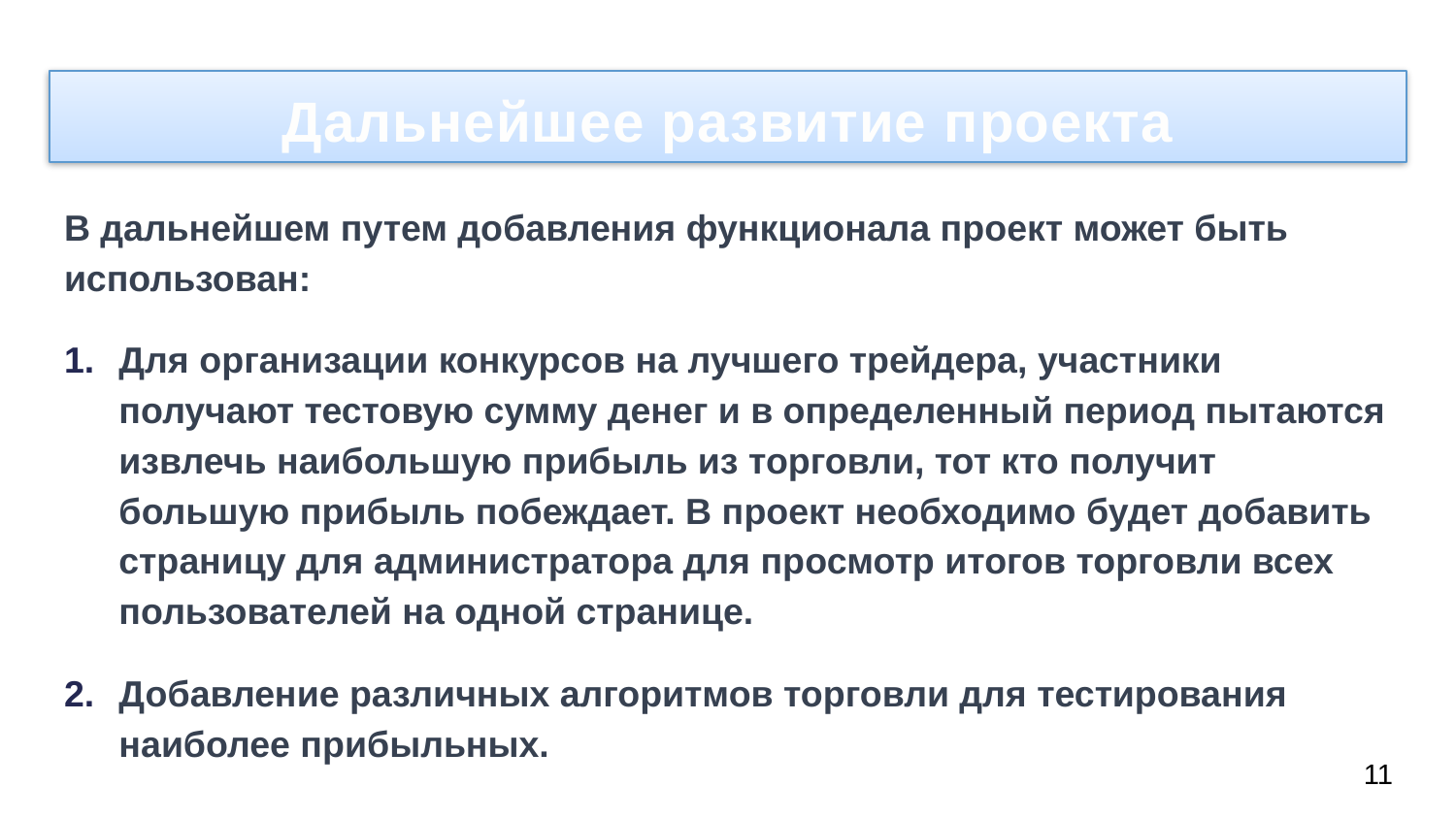

# Дальнейшее развитие проекта
В дальнейшем путем добавления функционала проект может быть использован:
Для организации конкурсов на лучшего трейдера, участники получают тестовую сумму денег и в определенный период пытаются извлечь наибольшую прибыль из торговли, тот кто получит большую прибыль побеждает. В проект необходимо будет добавить страницу для администратора для просмотр итогов торговли всех пользователей на одной странице.
Добавление различных алгоритмов торговли для тестирования наиболее прибыльных.
11